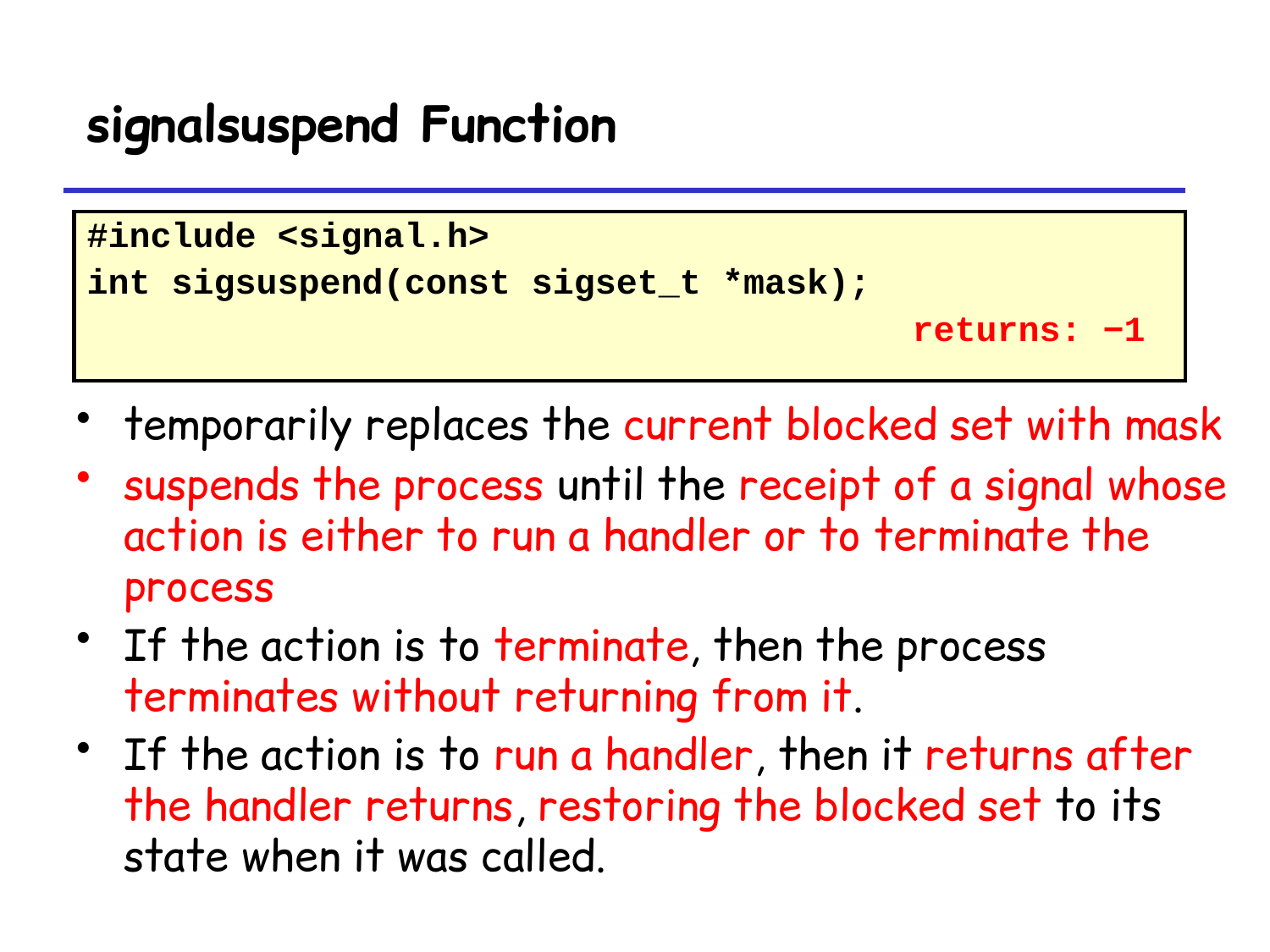

# signalsuspend Function
| #include <signal.h> int sigsuspend(const sigset\_t \*mask); returns: −1 |
| --- |
temporarily replaces the current blocked set with mask
suspends the process until the receipt of a signal whose action is either to run a handler or to terminate the process
If the action is to terminate, then the process terminates without returning from it.
If the action is to run a handler, then it returns after the handler returns, restoring the blocked set to its state when it was called.
44